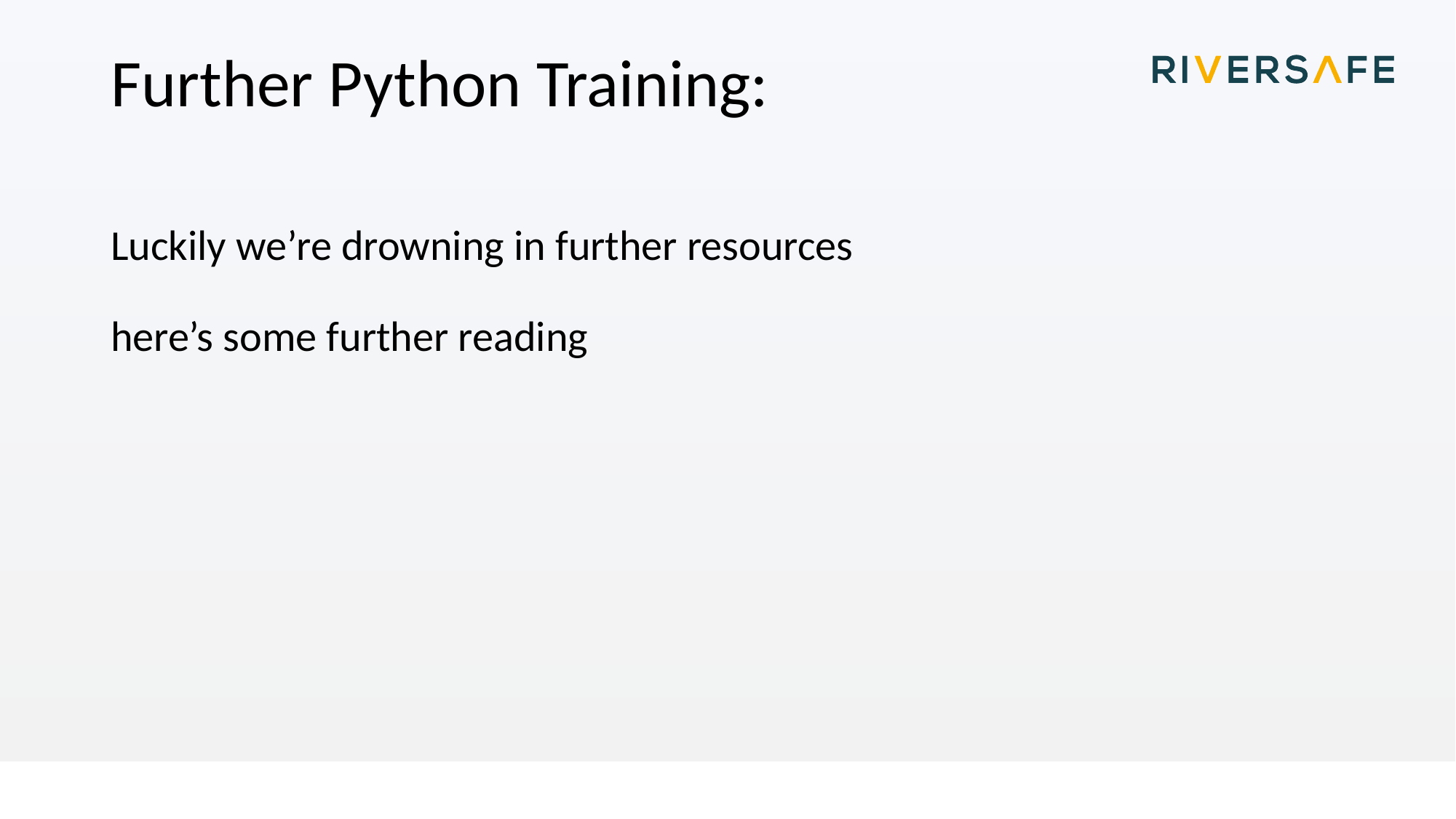

# Further Python Training:
Luckily we’re drowning in further resources
here’s some further reading